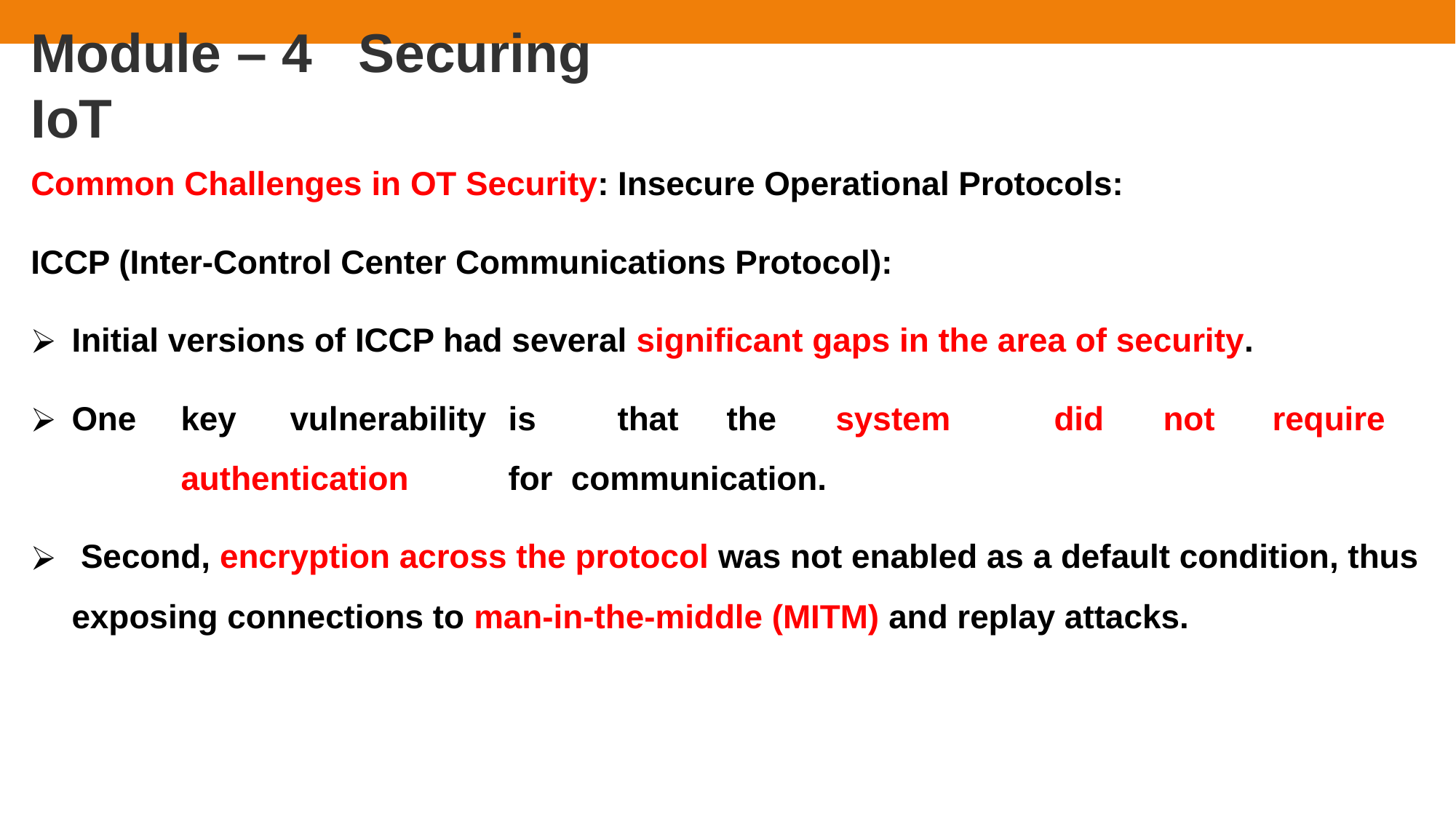

# Module – 4	Securing IoT
Common Challenges in OT Security: Insecure Operational Protocols:
ICCP (Inter-Control Center Communications Protocol):
Initial versions of ICCP had several significant gaps in the area of security.
One	key	vulnerability	is	that	the	system	did	not	require	authentication	for  communication.
Second, encryption across the protocol was not enabled as a default condition, thus
exposing connections to man-in-the-middle (MITM) and replay attacks.